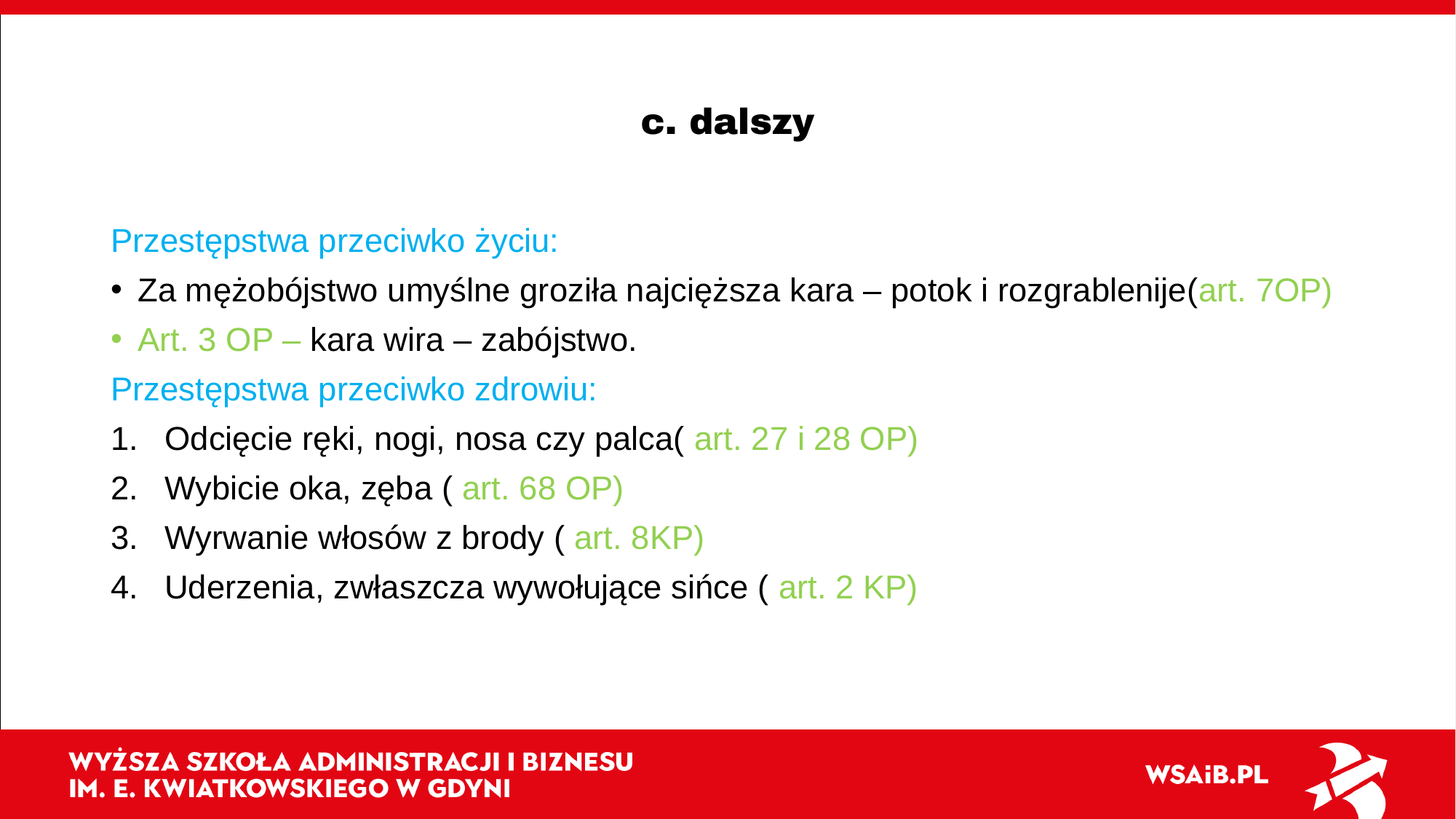

# c. dalszy
Przestępstwa przeciwko życiu:
Za mężobójstwo umyślne groziła najcięższa kara – potok i rozgrablenije(art. 7OP)
Art. 3 OP – kara wira – zabójstwo.
Przestępstwa przeciwko zdrowiu:
Odcięcie ręki, nogi, nosa czy palca( art. 27 i 28 OP)
Wybicie oka, zęba ( art. 68 OP)
Wyrwanie włosów z brody ( art. 8KP)
Uderzenia, zwłaszcza wywołujące sińce ( art. 2 KP)